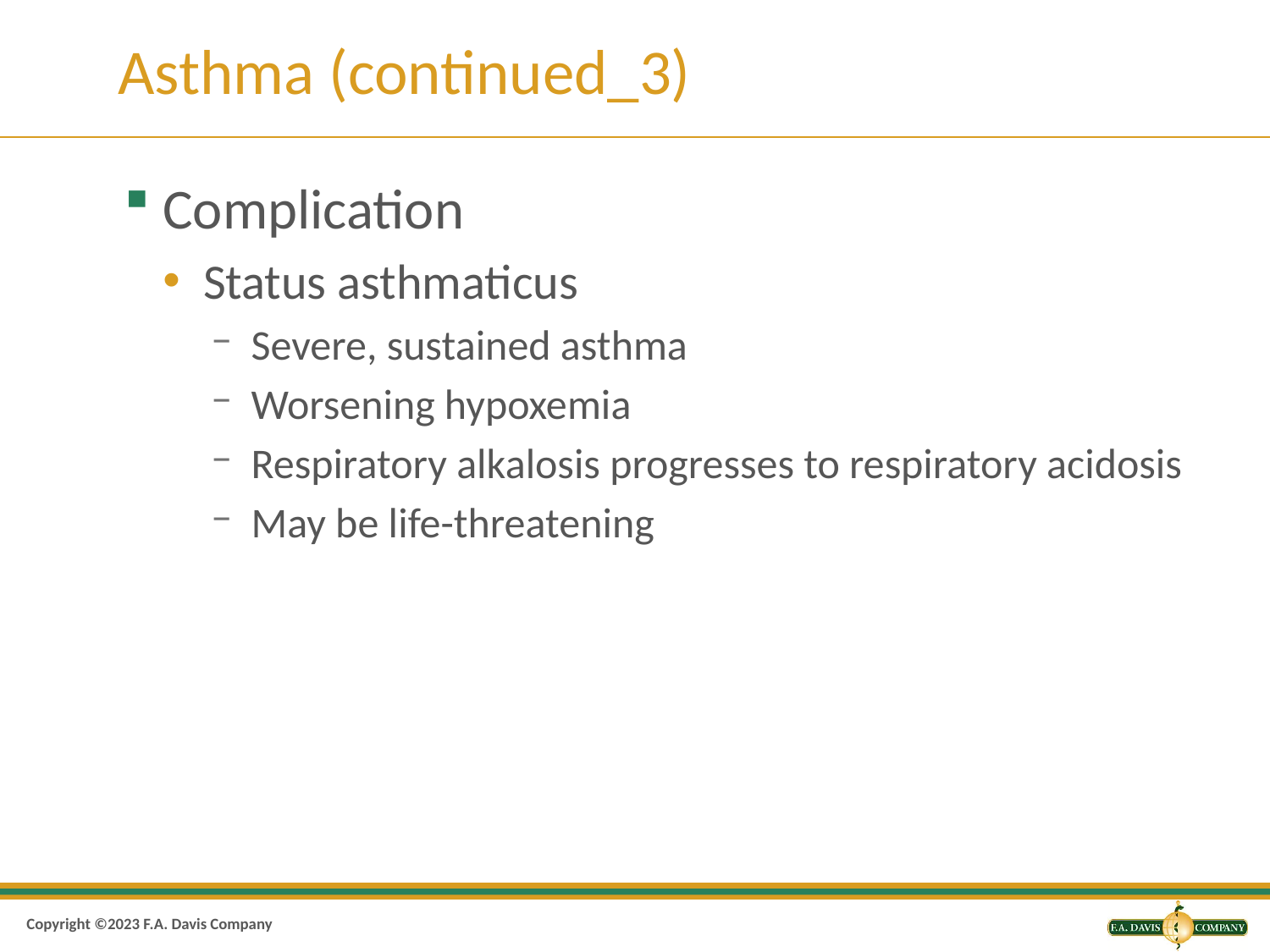

# Asthma (continued_3)
Complication
Status asthmaticus
Severe, sustained asthma
Worsening hypoxemia
Respiratory alkalosis progresses to respiratory acidosis
May be life-threatening